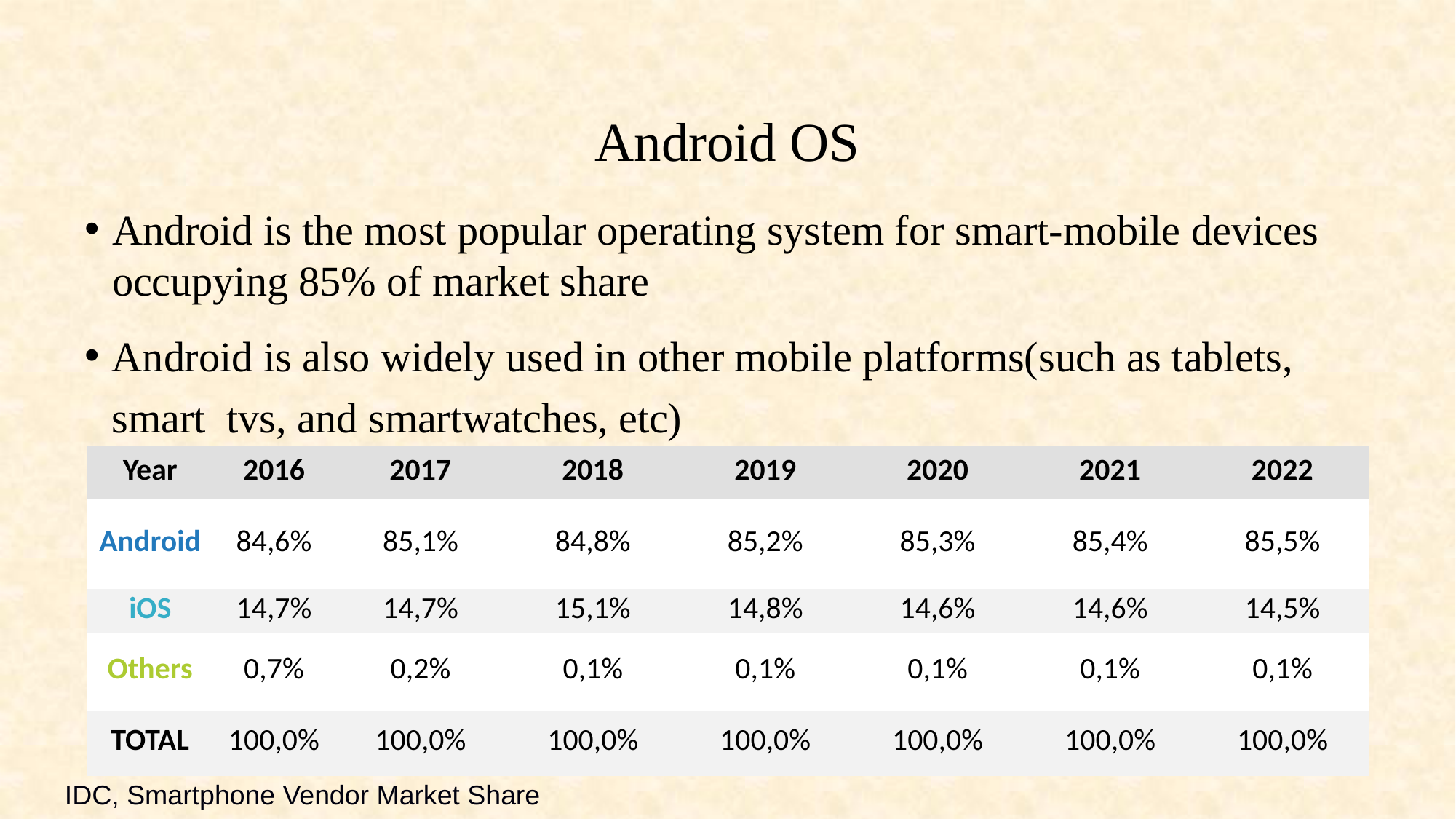

# Android OS
Android is the most popular operating system for smart-mobile devices occupying 85% of market share
Android is also widely used in other mobile platforms(such as tablets, smart  tvs, and smartwatches, etc)
| Year | 2016 | 2017 | 2018 | 2019 | 2020 | 2021 | 2022 |
| --- | --- | --- | --- | --- | --- | --- | --- |
| Android | 84,6% | 85,1% | 84,8% | 85,2% | 85,3% | 85,4% | 85,5% |
| iOS | 14,7% | 14,7% | 15,1% | 14,8% | 14,6% | 14,6% | 14,5% |
| Others | 0,7% | 0,2% | 0,1% | 0,1% | 0,1% | 0,1% | 0,1% |
| TOTAL | 100,0% | 100,0% | 100,0% | 100,0% | 100,0% | 100,0% | 100,0% |
2
IDC, Smartphone Vendor Market Share